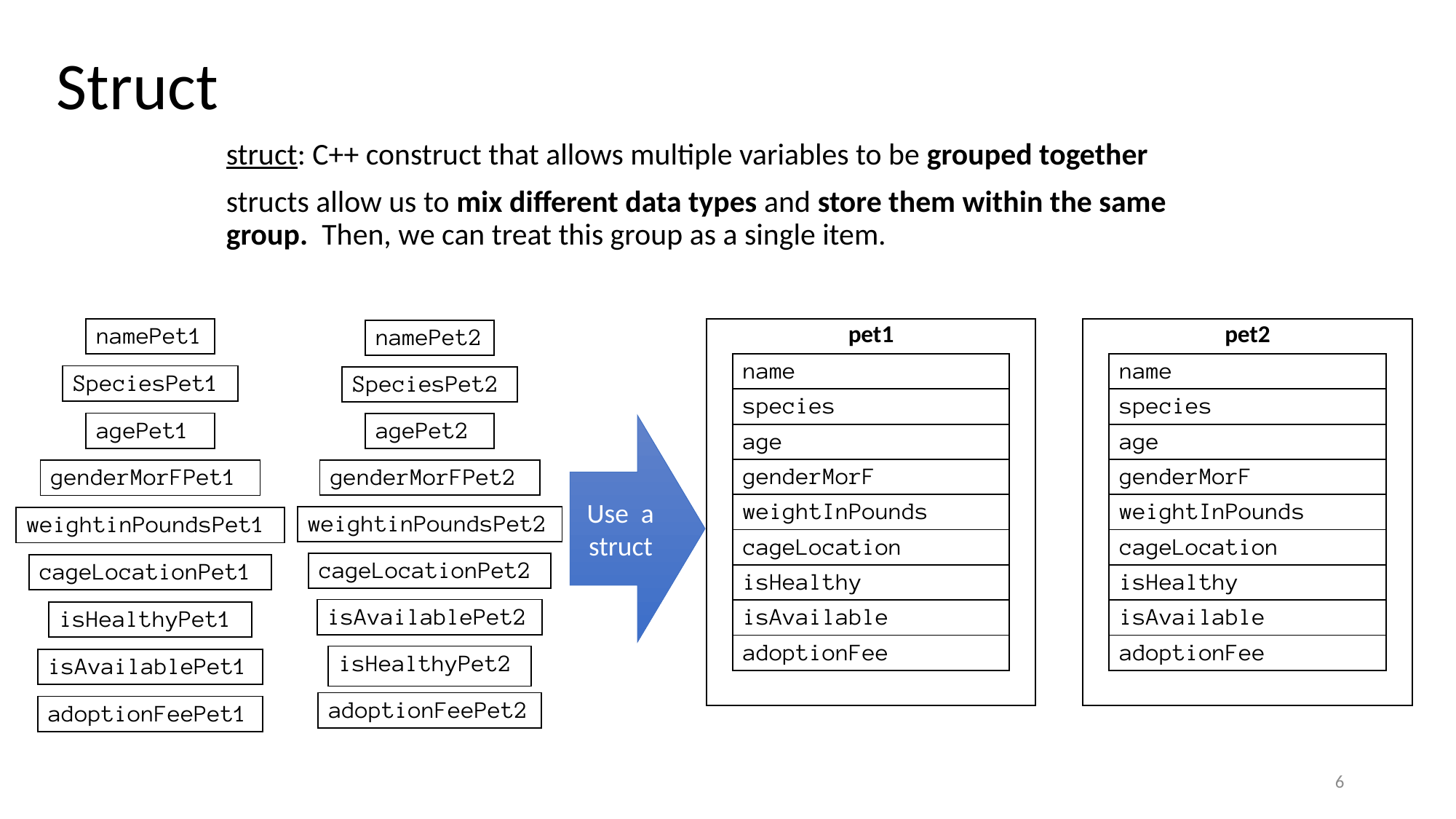

# Struct
struct: C++ construct that allows multiple variables to be grouped together
structs allow us to mix different data types and store them within the same group.  Then, we can treat this group as a single item.

| namePet1 |
| --- |
|  | pet1 |  |
| --- | --- | --- |
|  | name |  |
|  | species |  |
|  | age |  |
|  | genderMorF |  |
|  | weightInPounds |  |
|  | cageLocation |  |
|  | isHealthy |  |
|  | isAvailable |  |
|  | adoptionFee |  |
|  |  |  |
|  | pet2 |  |
| --- | --- | --- |
|  | name |  |
|  | species |  |
|  | age |  |
|  | genderMorF |  |
|  | weightInPounds |  |
|  | cageLocation |  |
|  | isHealthy |  |
|  | isAvailable |  |
|  | adoptionFee |  |
|  |  |  |
| namePet2 |
| --- |
| SpeciesPet1 |
| --- |
| SpeciesPet2 |
| --- |
| agePet1 |
| --- |
| agePet2 |
| --- |
Use  a struct
| genderMorFPet2 |
| --- |
| genderMorFPet1 |
| --- |
| weightinPoundsPet2 |
| --- |
| weightinPoundsPet1 |
| --- |
| cageLocationPet2 |
| --- |
| cageLocationPet1 |
| --- |
| isAvailablePet2 |
| --- |
| isHealthyPet1 |
| --- |
| isHealthyPet2 |
| --- |
| isAvailablePet1 |
| --- |
| adoptionFeePet2 |
| --- |
| adoptionFeePet1 |
| --- |
6